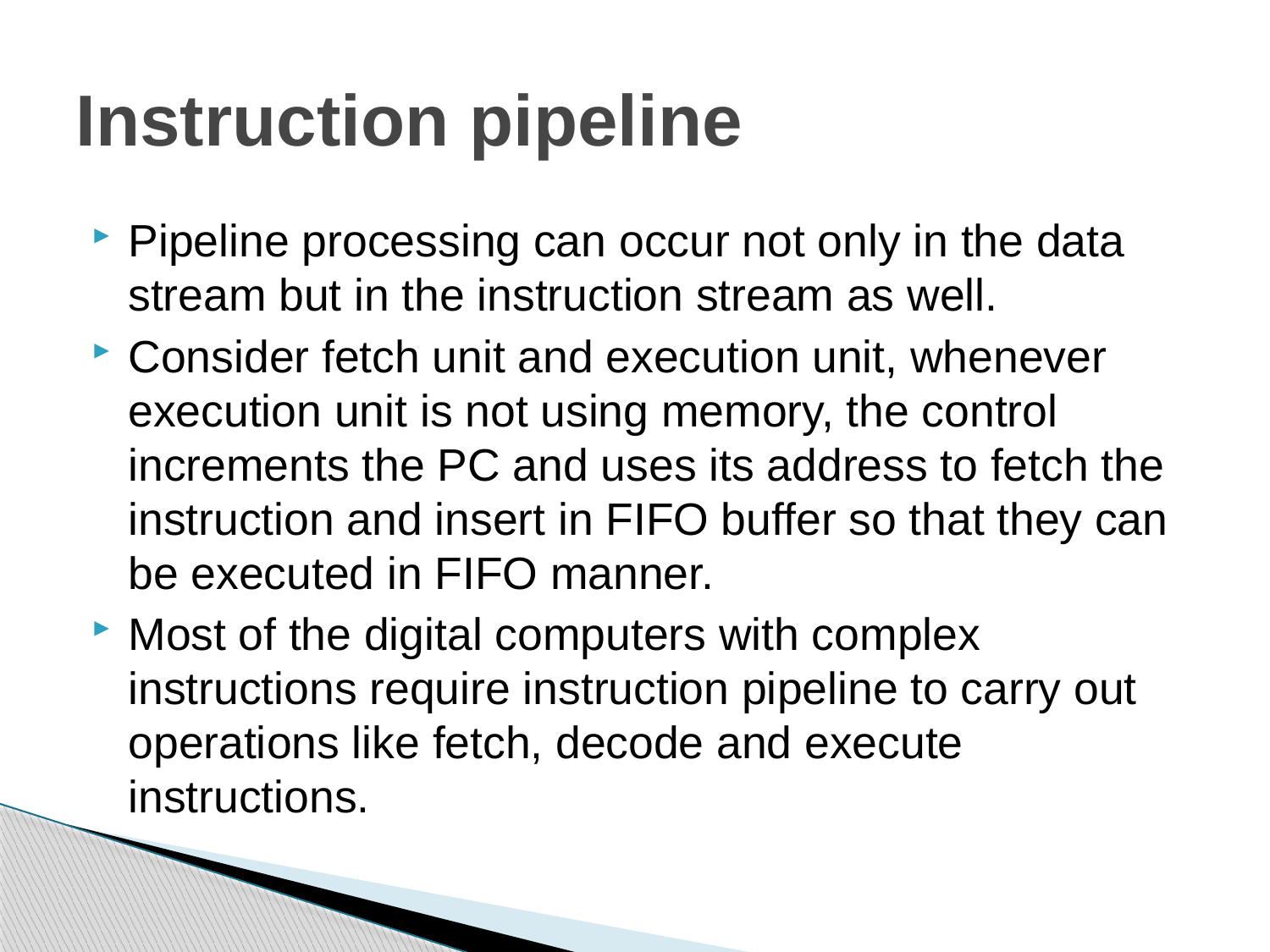

# Instruction pipeline
Pipeline processing can occur not only in the data stream but in the instruction stream as well.
Consider fetch unit and execution unit, whenever execution unit is not using memory, the control increments the PC and uses its address to fetch the instruction and insert in FIFO buffer so that they can be executed in FIFO manner.
Most of the digital computers with complex instructions require instruction pipeline to carry out operations like fetch, decode and execute instructions.